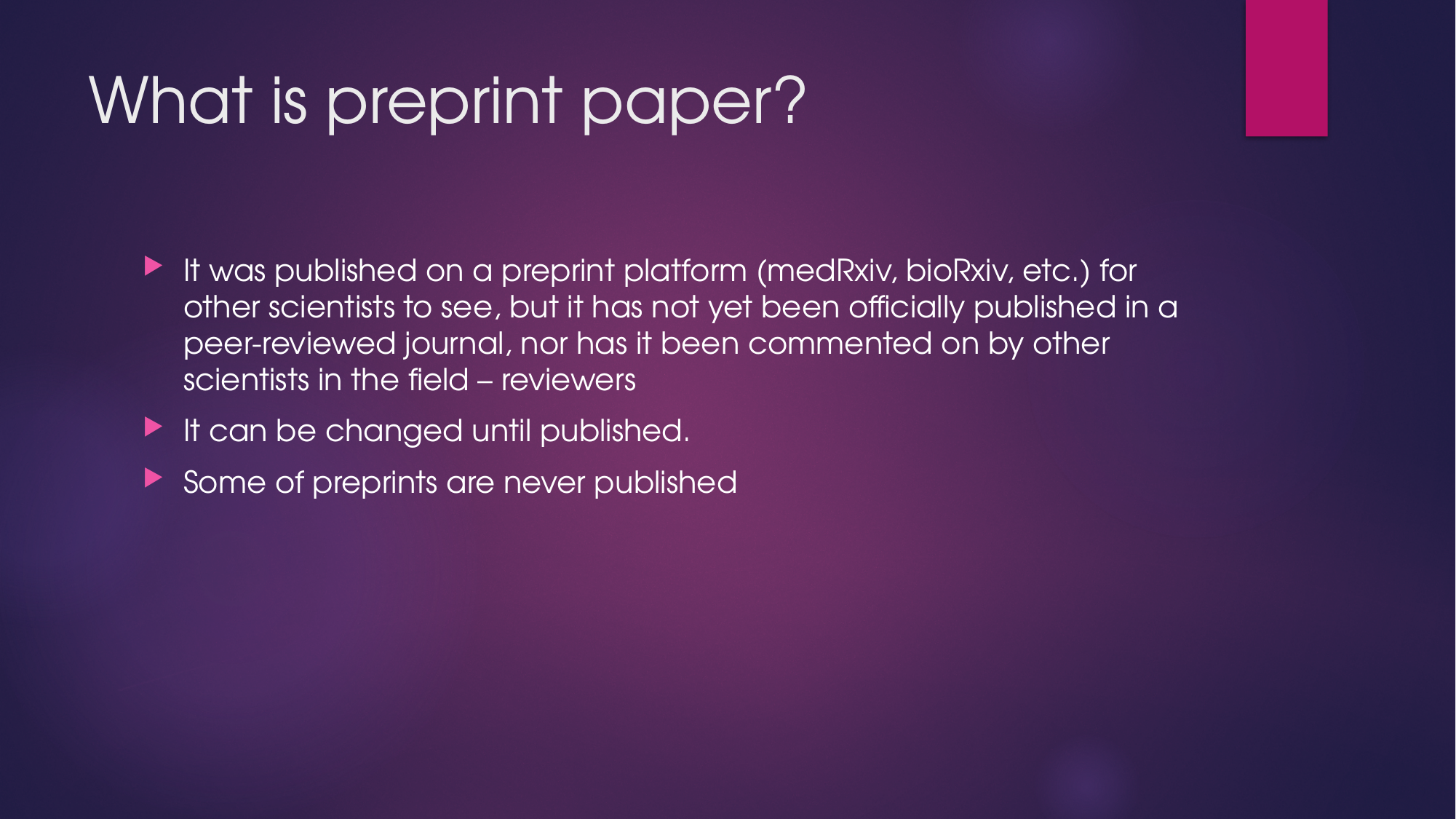

# What is preprint paper?
It was published on a preprint platform (medRxiv, bioRxiv, etc.) for other scientists to see, but it has not yet been officially published in a peer-reviewed journal, nor has it been commented on by other scientists in the field – reviewers
It can be changed until published.
Some of preprints are never published